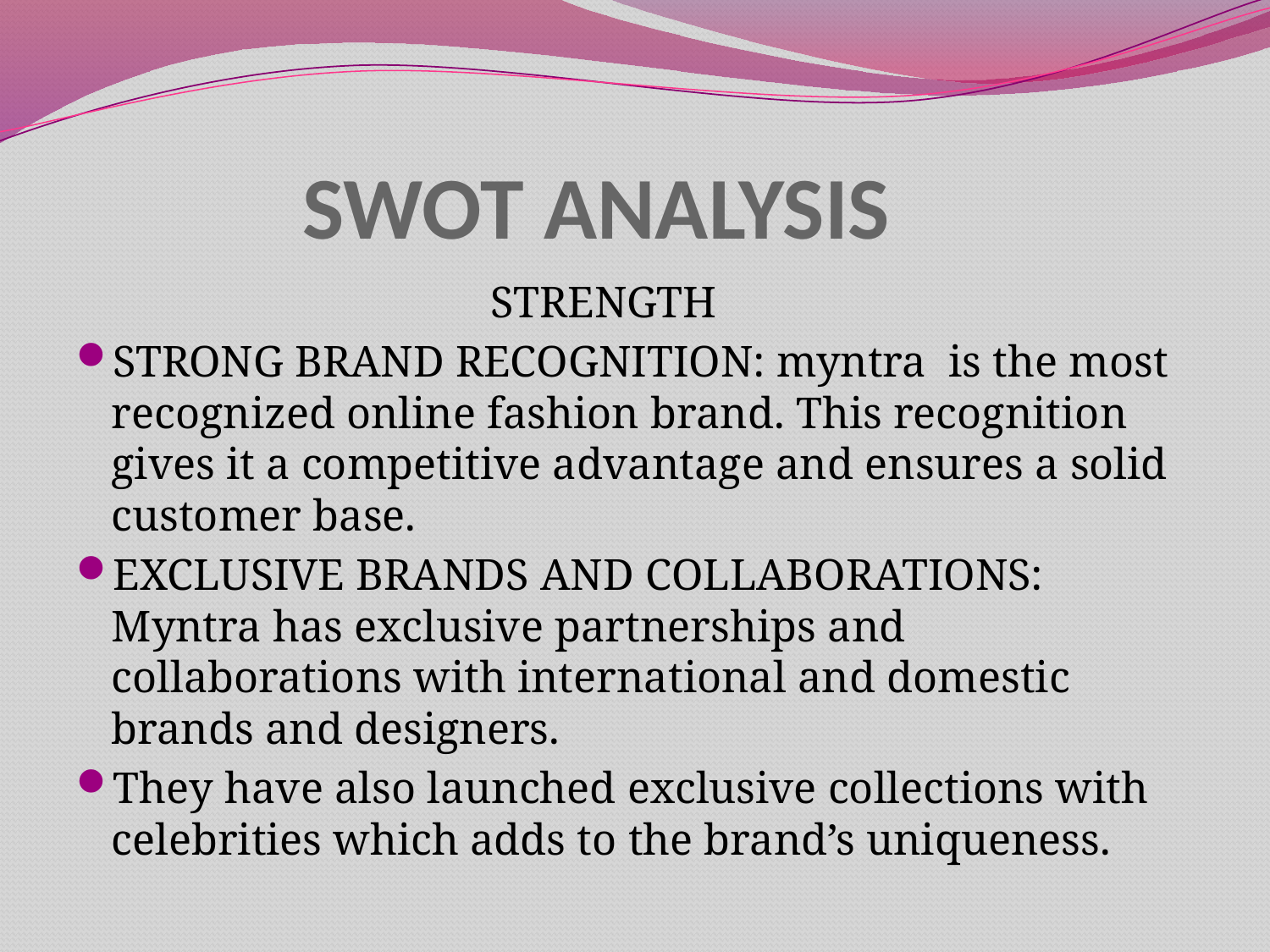

# SWOT ANALYSIS
                                     STRENGTH
STRONG BRAND RECOGNITION: myntra  is the most recognized online fashion brand. This recognition gives it a competitive advantage and ensures a solid customer base.
EXCLUSIVE BRANDS AND COLLABORATIONS: Myntra has exclusive partnerships and collaborations with international and domestic brands and designers.
They have also launched exclusive collections with celebrities which adds to the brand’s uniqueness.